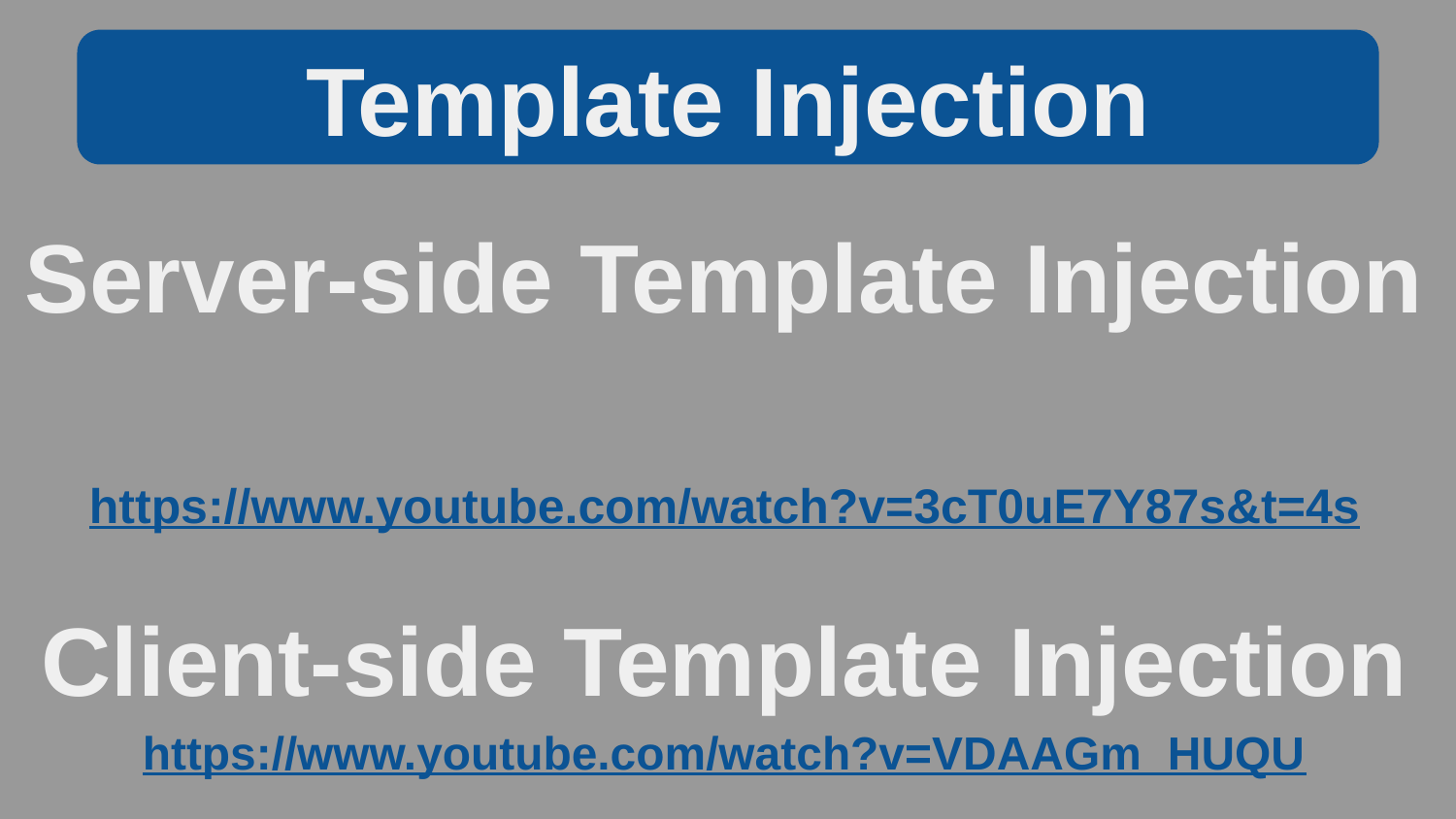

Template Injection
Server-side Template Injection
https://www.youtube.com/watch?v=3cT0uE7Y87s&t=4s
Client-side Template Injection
https://www.youtube.com/watch?v=VDAAGm_HUQU